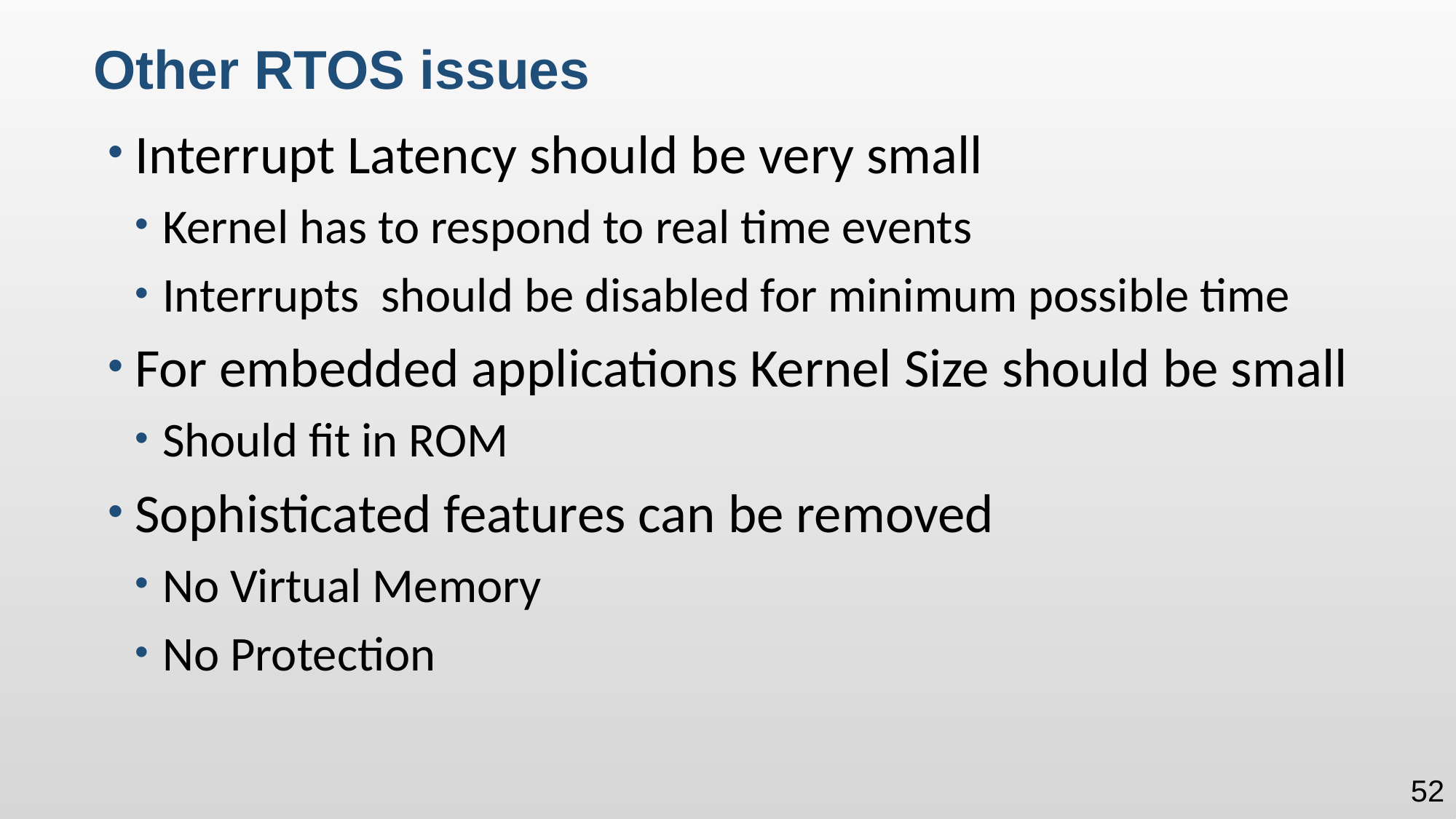

Other RTOS issues
Interrupt Latency should be very small
Kernel has to respond to real time events
Interrupts  should be disabled for minimum possible time
For embedded applications Kernel Size should be small
Should fit in ROM
Sophisticated features can be removed
No Virtual Memory
No Protection

52